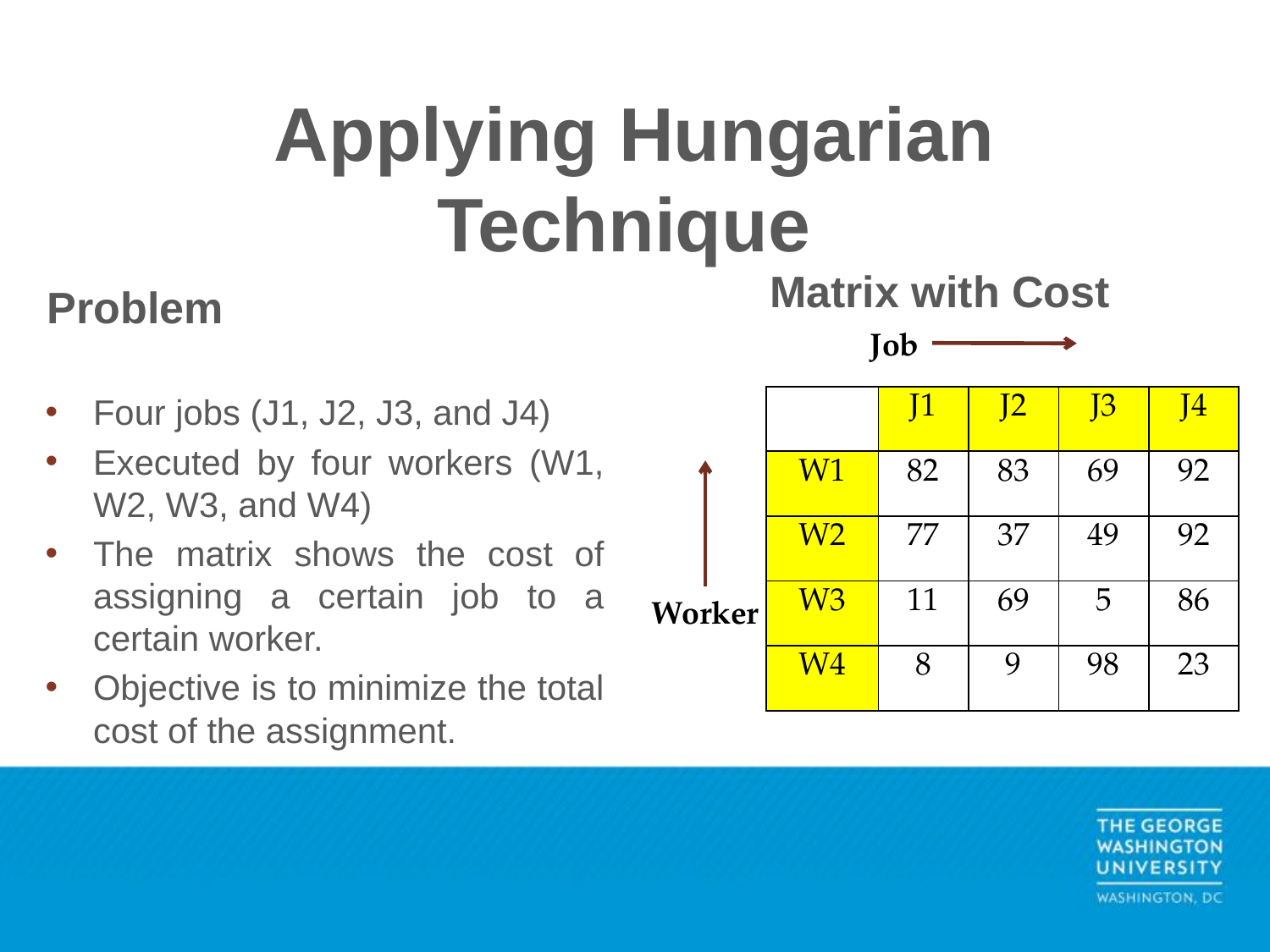

# Applying Hungarian Technique
Matrix with Cost
Problem
Job
Four jobs (J1, J2, J3, and J4)
Executed by four workers (W1, W2, W3, and W4)
The matrix shows the cost of assigning a certain job to a certain worker.
Objective is to minimize the total cost of the assignment.
|  | J1 | J2 | J3 | J4 |
| --- | --- | --- | --- | --- |
| W1 | 82 | 83 | 69 | 92 |
| W2 | 77 | 37 | 49 | 92 |
| W3 | 11 | 69 | 5 | 86 |
| W4 | 8 | 9 | 98 | 23 |
Worker